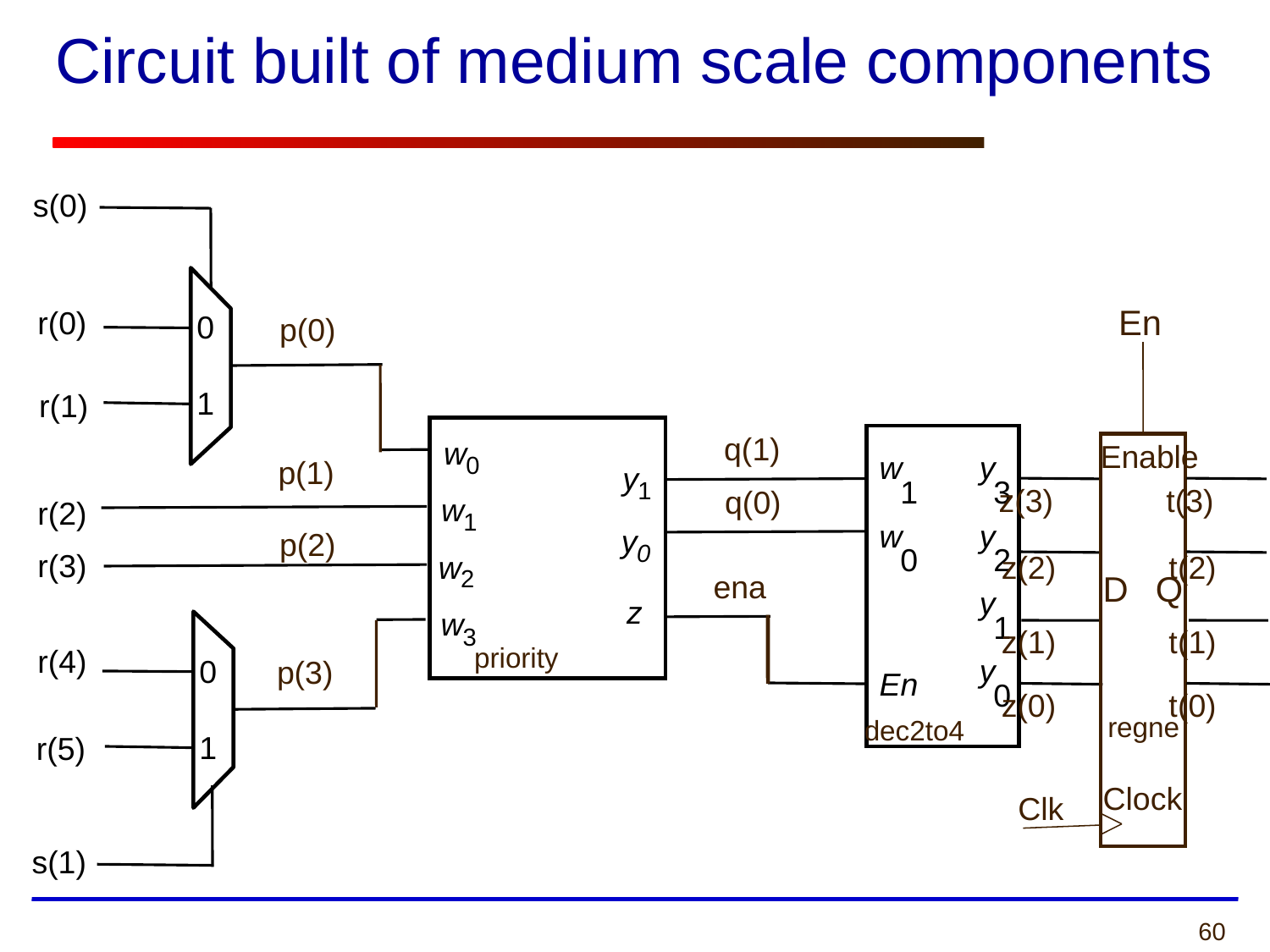

# Circuit built of medium scale components
s(0)

En
r(0)
p(0)
0

1
r(1)

q(1)

Enable
w

p(1)
w
y

0
y
1
3
z(3)
t(3)
1
q(0)

w
r(2)

1
w
y
p(2)
y

0
0
2
z(2)
t(2)
r(3)
w

ena
D
Q
2

y
z
w
1

z(1)
t(1)

3
priority
r(4)
p(3)
y
0
En

0
z(0)
t(0)

regne
dec2to4

1
r(5)

Clock
Clk

s(1)